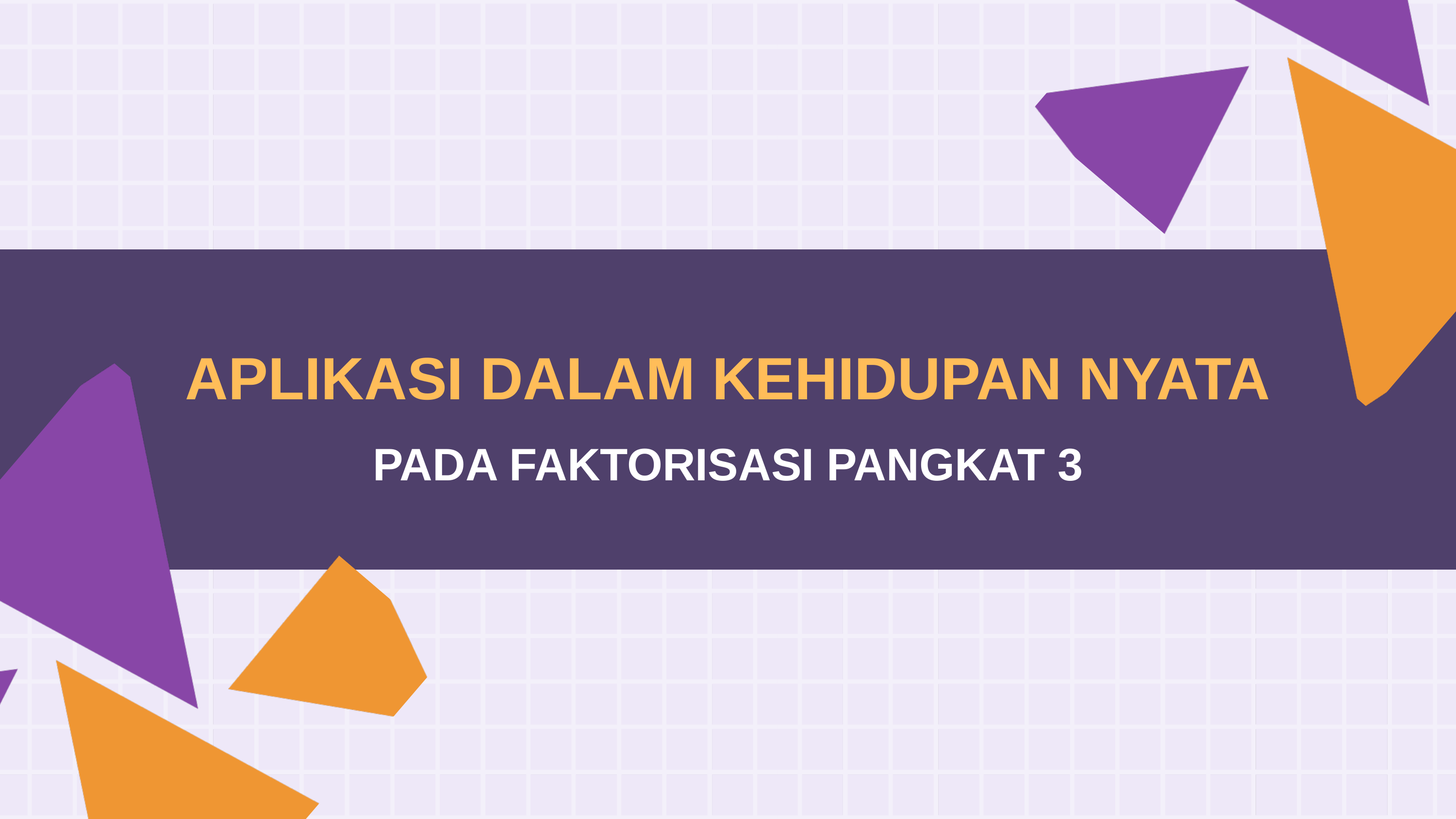

APLIKASI DALAM KEHIDUPAN NYATA
PADA FAKTORISASI PANGKAT 3